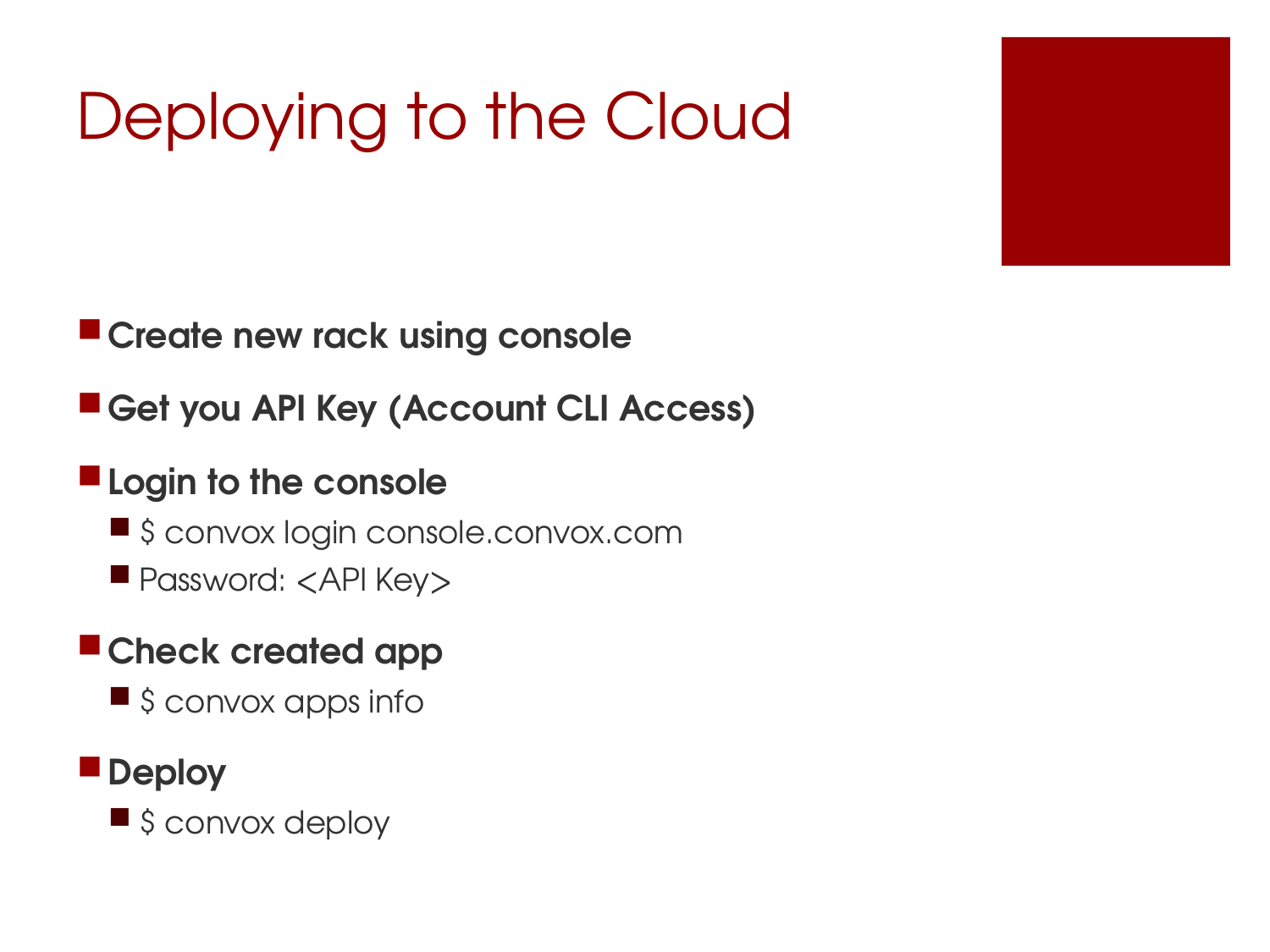

# Deploying to the Cloud
Create new rack using console
Get you API Key (Account CLI Access)
Login to the console
$ convox login console.convox.com
Password: <API Key>
Check created app
$ convox apps info
Deploy
$ convox deploy